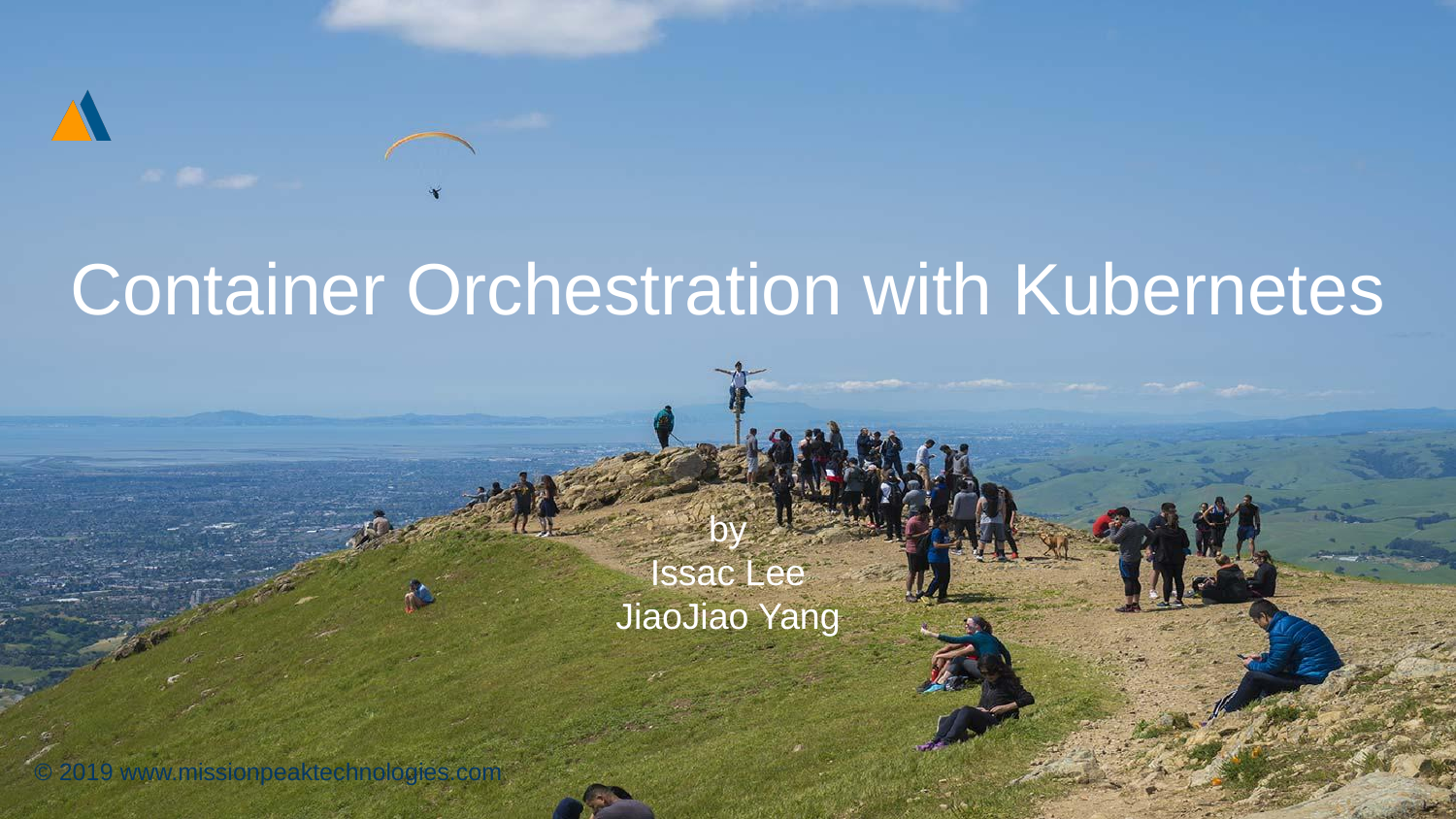

# Container Orchestration with Kubernetes
by
Issac Lee
JiaoJiao Yang